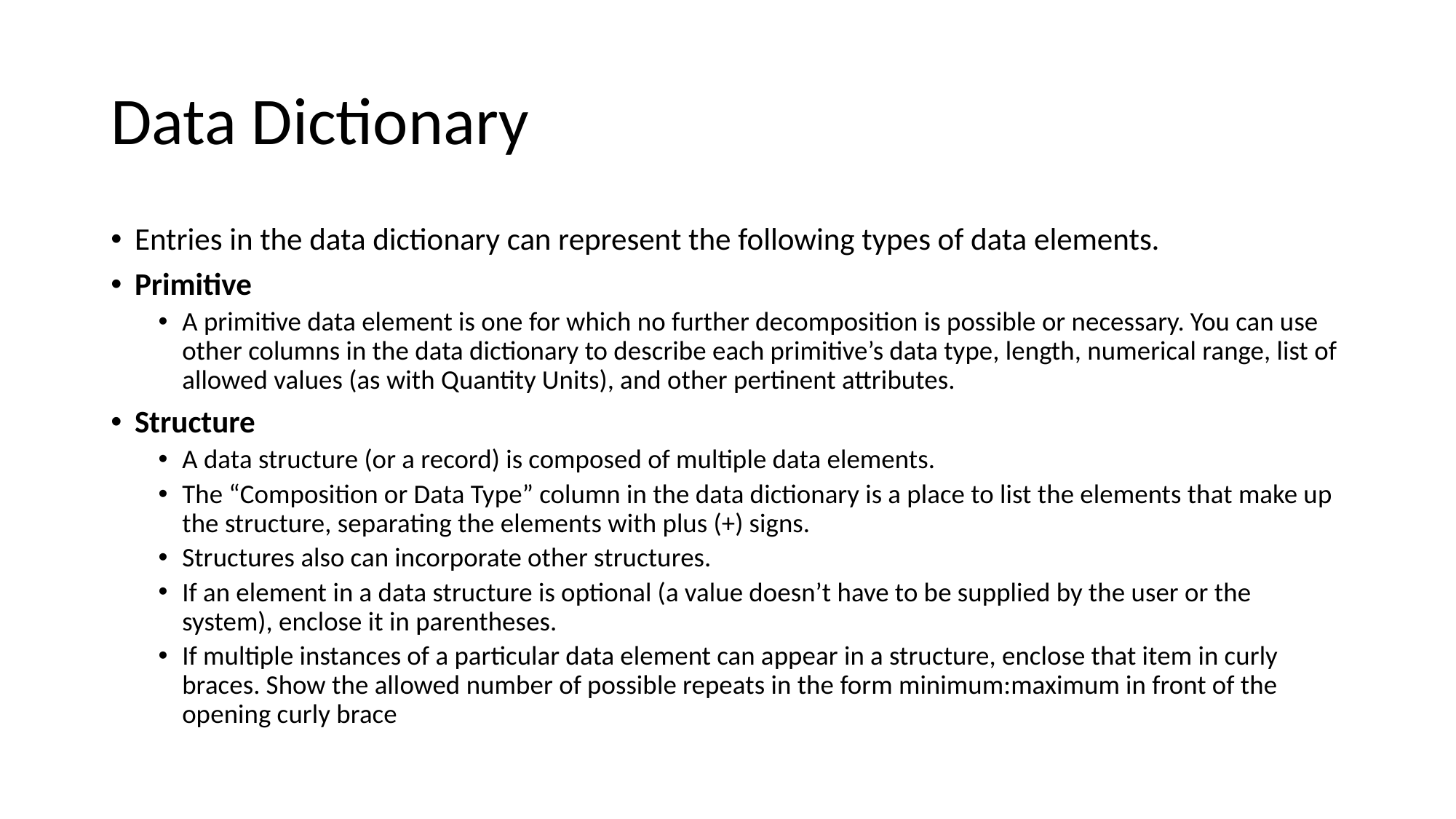

# Data Dictionary
Entries in the data dictionary can represent the following types of data elements.
Primitive
A primitive data element is one for which no further decomposition is possible or necessary. You can use other columns in the data dictionary to describe each primitive’s data type, length, numerical range, list of allowed values (as with Quantity Units), and other pertinent attributes.
Structure
A data structure (or a record) is composed of multiple data elements.
The “Composition or Data Type” column in the data dictionary is a place to list the elements that make up the structure, separating the elements with plus (+) signs.
Structures also can incorporate other structures.
If an element in a data structure is optional (a value doesn’t have to be supplied by the user or the system), enclose it in parentheses.
If multiple instances of a particular data element can appear in a structure, enclose that item in curly braces. Show the allowed number of possible repeats in the form minimum:maximum in front of the opening curly brace